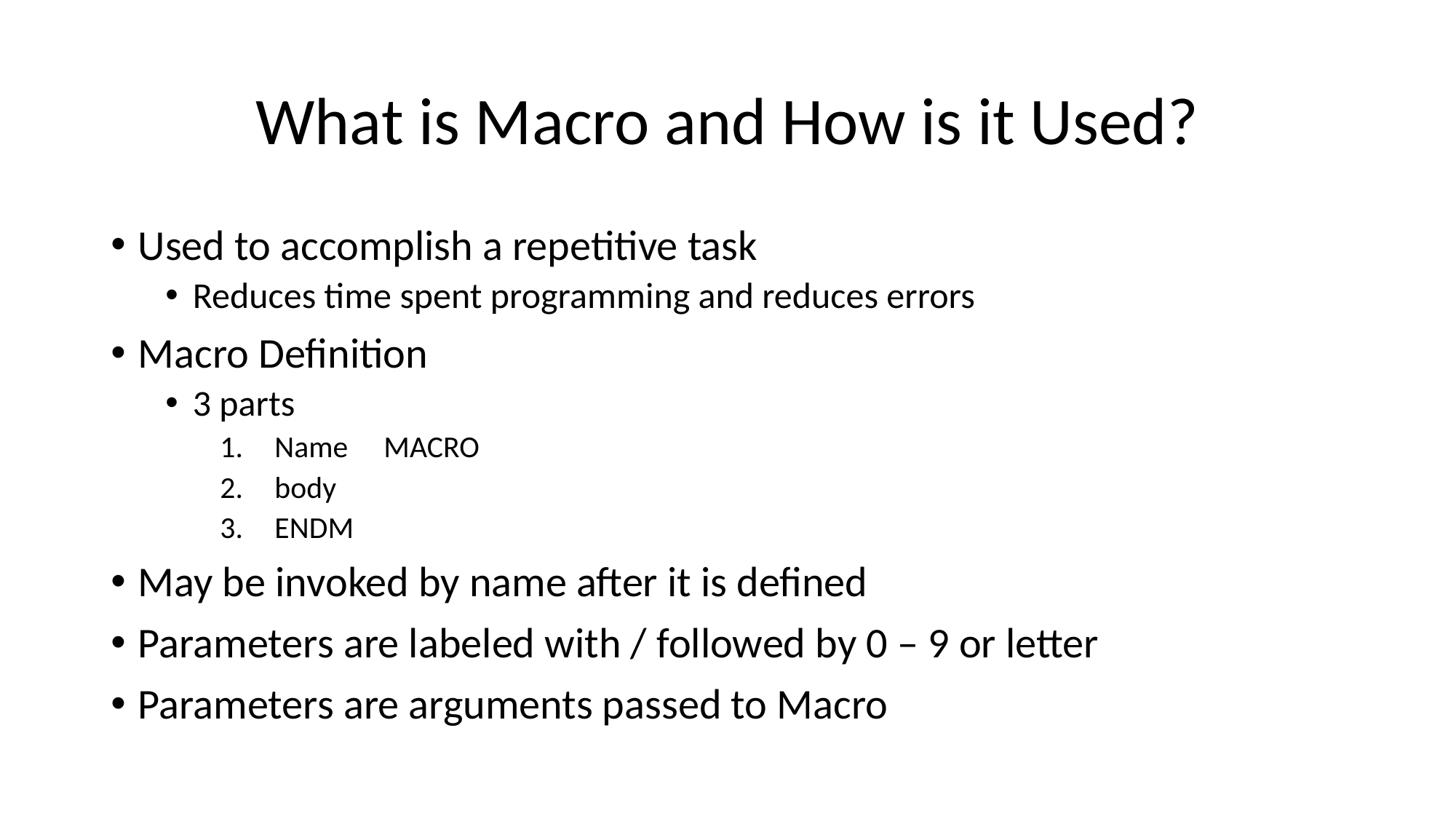

# What is Macro and How is it Used?
Used to accomplish a repetitive task
Reduces time spent programming and reduces errors
Macro Definition
3 parts
Name	MACRO
body
ENDM
May be invoked by name after it is defined
Parameters are labeled with / followed by 0 – 9 or letter
Parameters are arguments passed to Macro